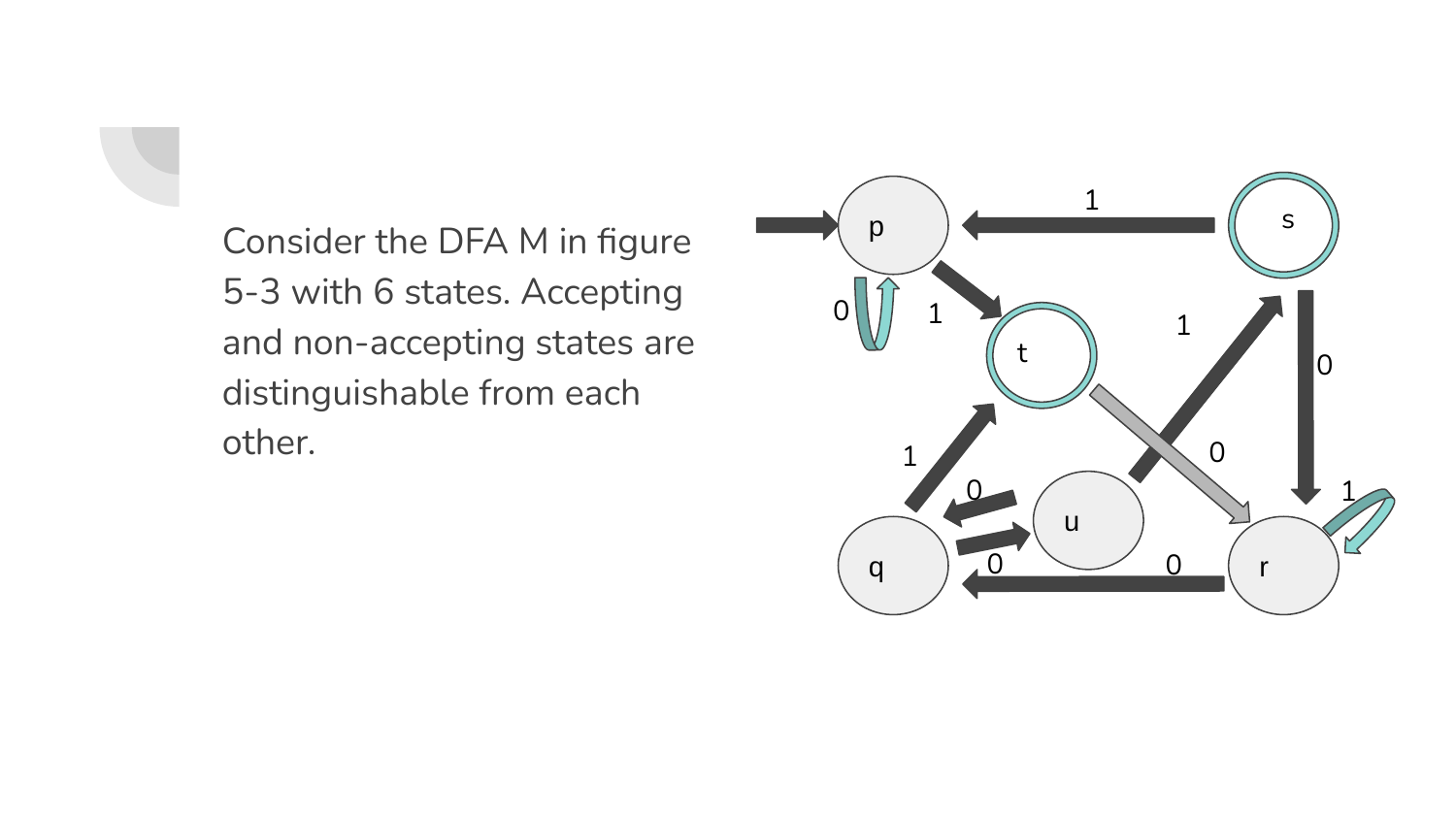

1

p
s
Consider the DFA M in figure 5-3 with 6 states. Accepting and non-accepting states are distinguishable from each other.

0

1
1

t
0

0
1

0
1
u

q
r

0
0